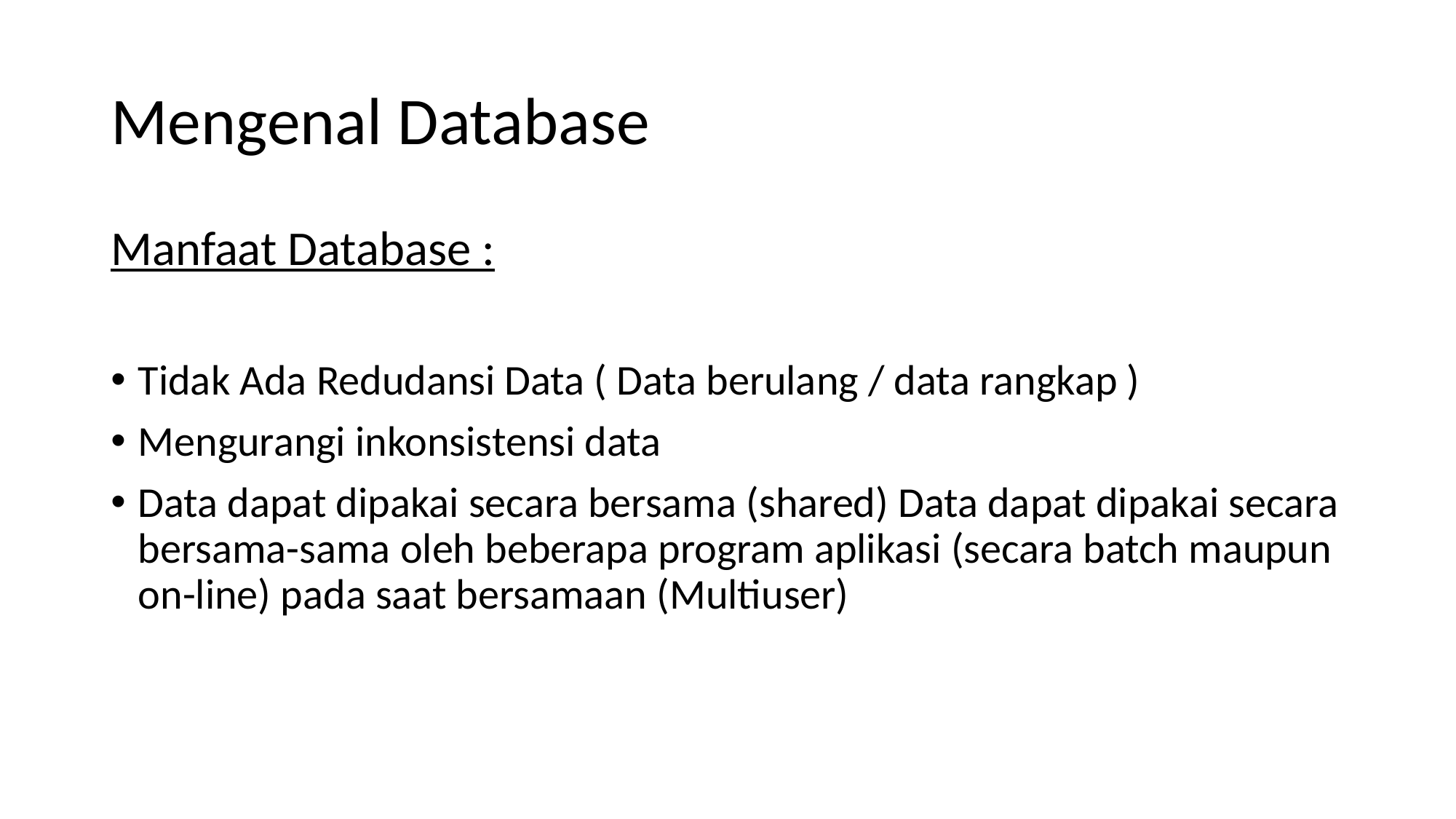

# Mengenal Database
Manfaat Database :

Tidak Ada Redudansi Data ( Data berulang / data rangkap )
Mengurangi inkonsistensi data
Data dapat dipakai secara bersama (shared) Data dapat dipakai secara bersama-sama oleh beberapa program aplikasi (secara batch maupun on-line) pada saat bersamaan (Multiuser)